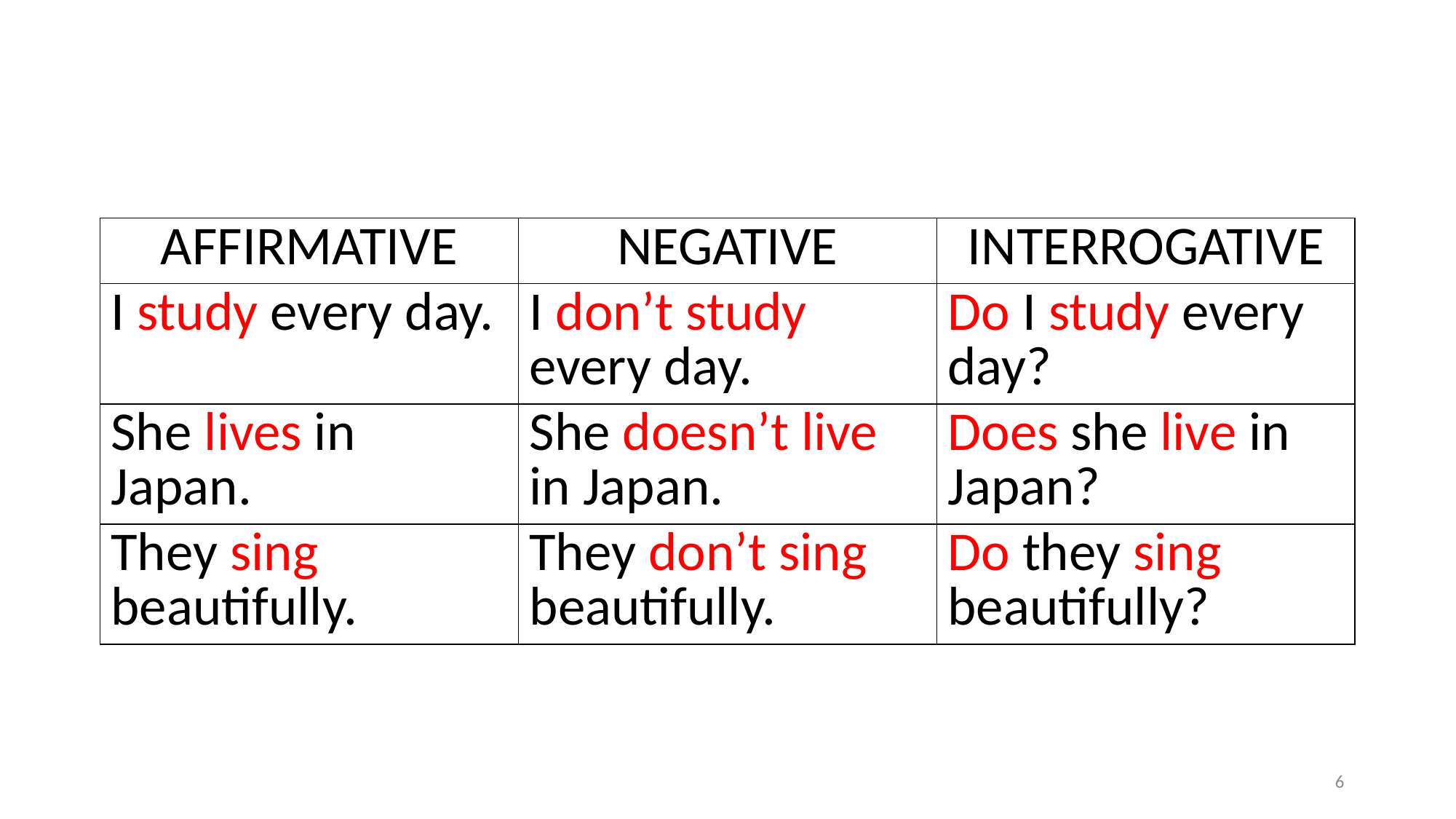

#
| AFFIRMATIVE | NEGATIVE | INTERROGATIVE |
| --- | --- | --- |
| I study every day. | I don’t study every day. | Do I study every day? |
| She lives in Japan. | She doesn’t live in Japan. | Does she live in Japan? |
| They sing beautifully. | They don’t sing beautifully. | Do they sing beautifully? |
6